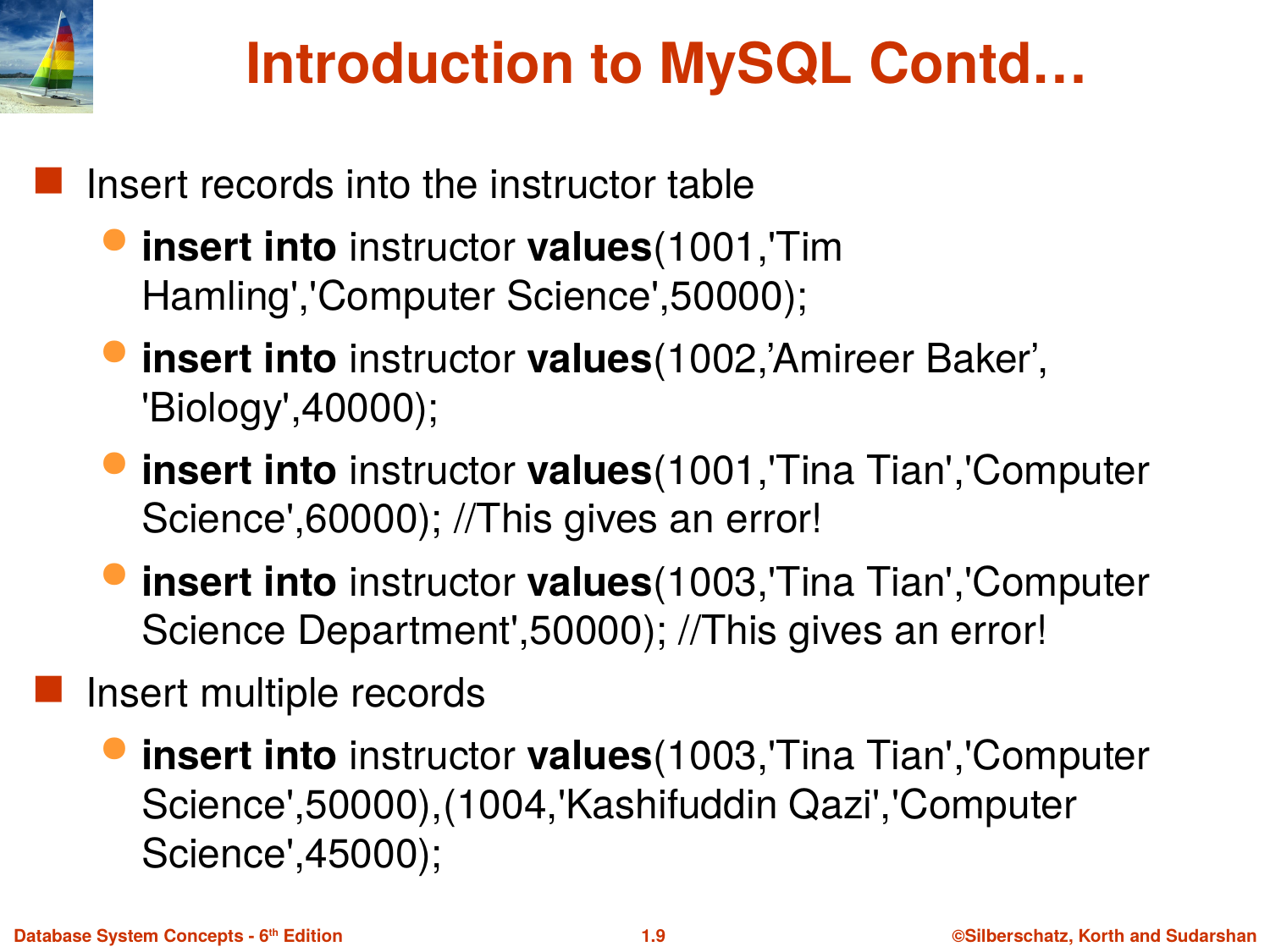

Introduction to MySQL Contd…
Insert records into the instructor table
insert into instructor values(1001,'Tim Hamling','Computer Science',50000);
insert into instructor values(1002,’Amireer Baker’, 'Biology',40000);
insert into instructor values(1001,'Tina Tian','Computer Science',60000); //This gives an error!
insert into instructor values(1003,'Tina Tian','Computer Science Department',50000); //This gives an error!
Insert multiple records
insert into instructor values(1003,'Tina Tian','Computer Science',50000),(1004,'Kashifuddin Qazi','Computer Science',45000);